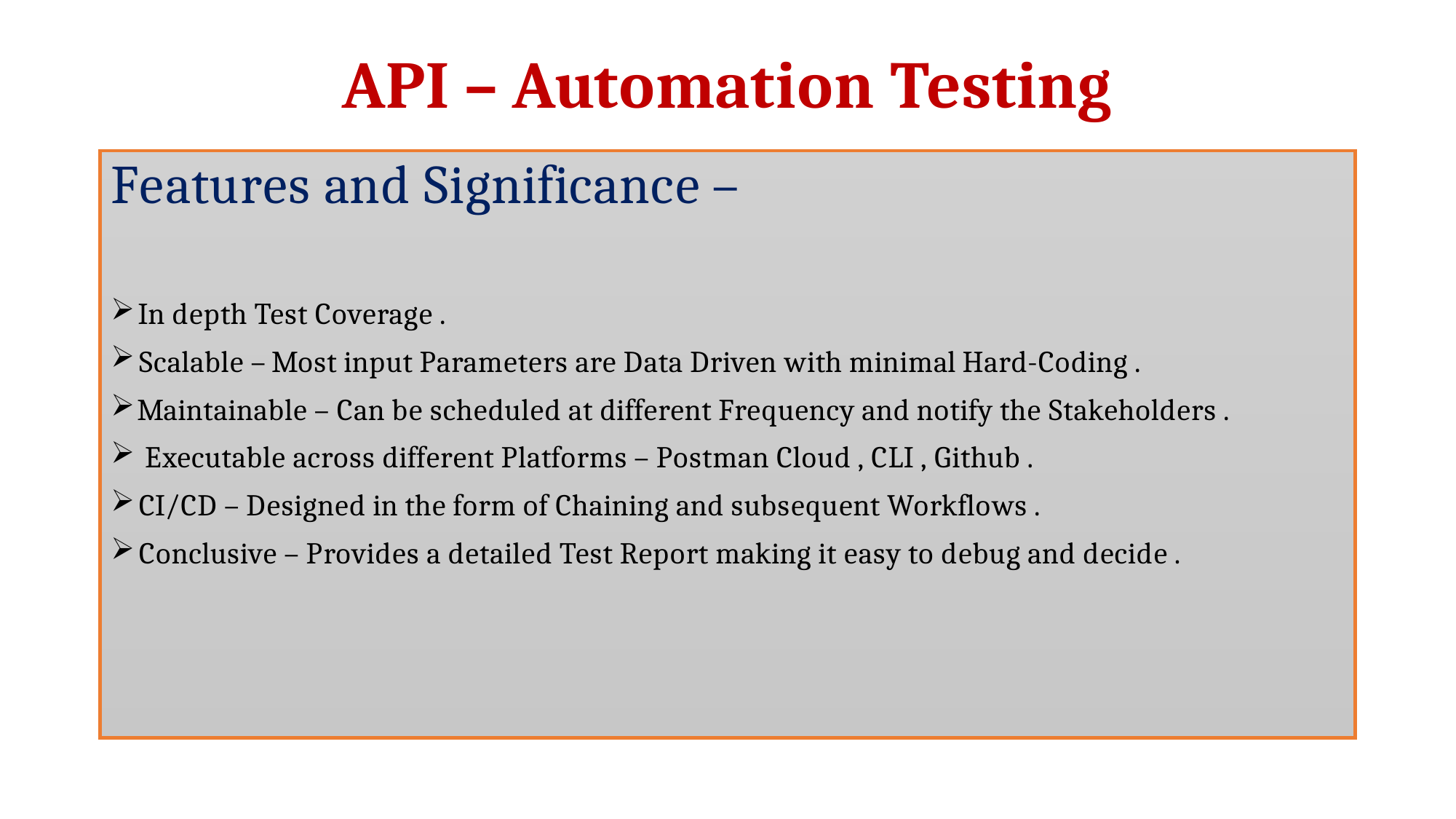

# API – Automation Testing
Features and Significance –

In depth Test Coverage .
Scalable – Most input Parameters are Data Driven with minimal Hard-Coding .
Maintainable – Can be scheduled at different Frequency and notify the Stakeholders .
 Executable across different Platforms – Postman Cloud , CLI , Github .
CI/CD – Designed in the form of Chaining and subsequent Workflows .
Conclusive – Provides a detailed Test Report making it easy to debug and decide .